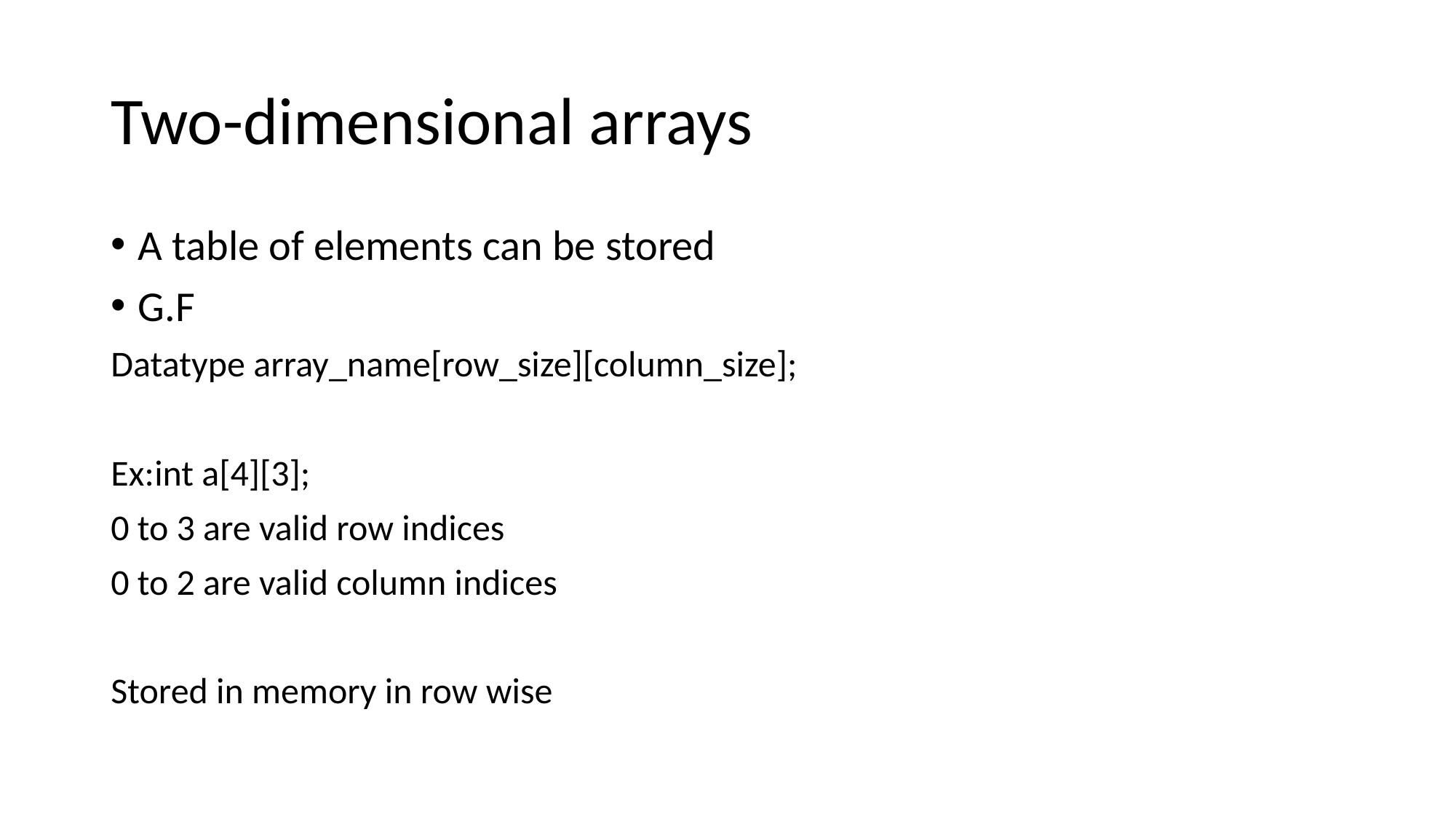

# Two-dimensional arrays
A table of elements can be stored
G.F
Datatype array_name[row_size][column_size];

Ex:int a[4][3];
0 to 3 are valid row indices
0 to 2 are valid column indices

Stored in memory in row wise